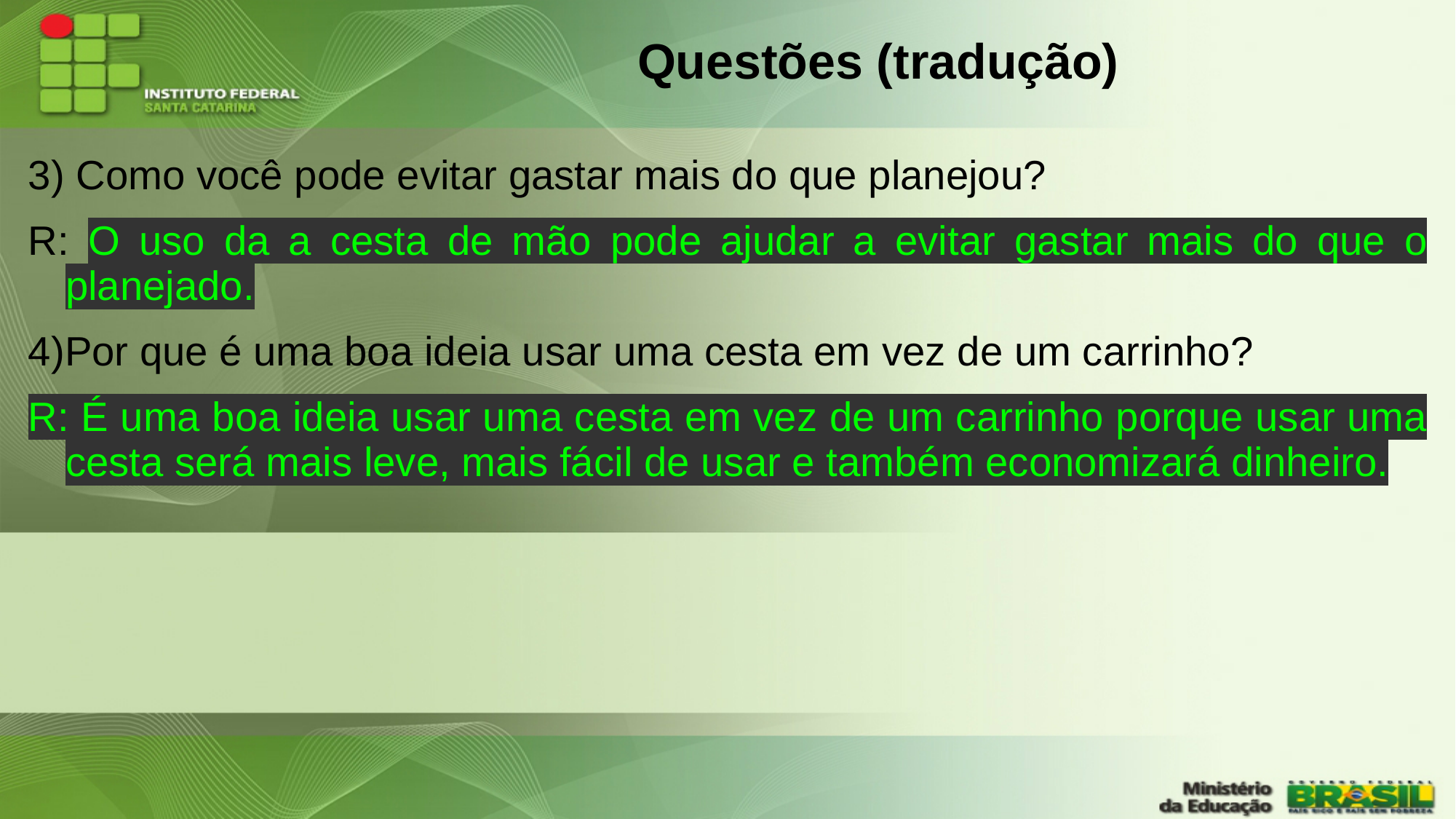

# Questões (tradução)
3) Como você pode evitar gastar mais do que planejou?
R: O uso da a cesta de mão pode ajudar a evitar gastar mais do que o planejado.
4)Por que é uma boa ideia usar uma cesta em vez de um carrinho?
R: É uma boa ideia usar uma cesta em vez de um carrinho porque usar uma cesta será mais leve, mais fácil de usar e também economizará dinheiro.